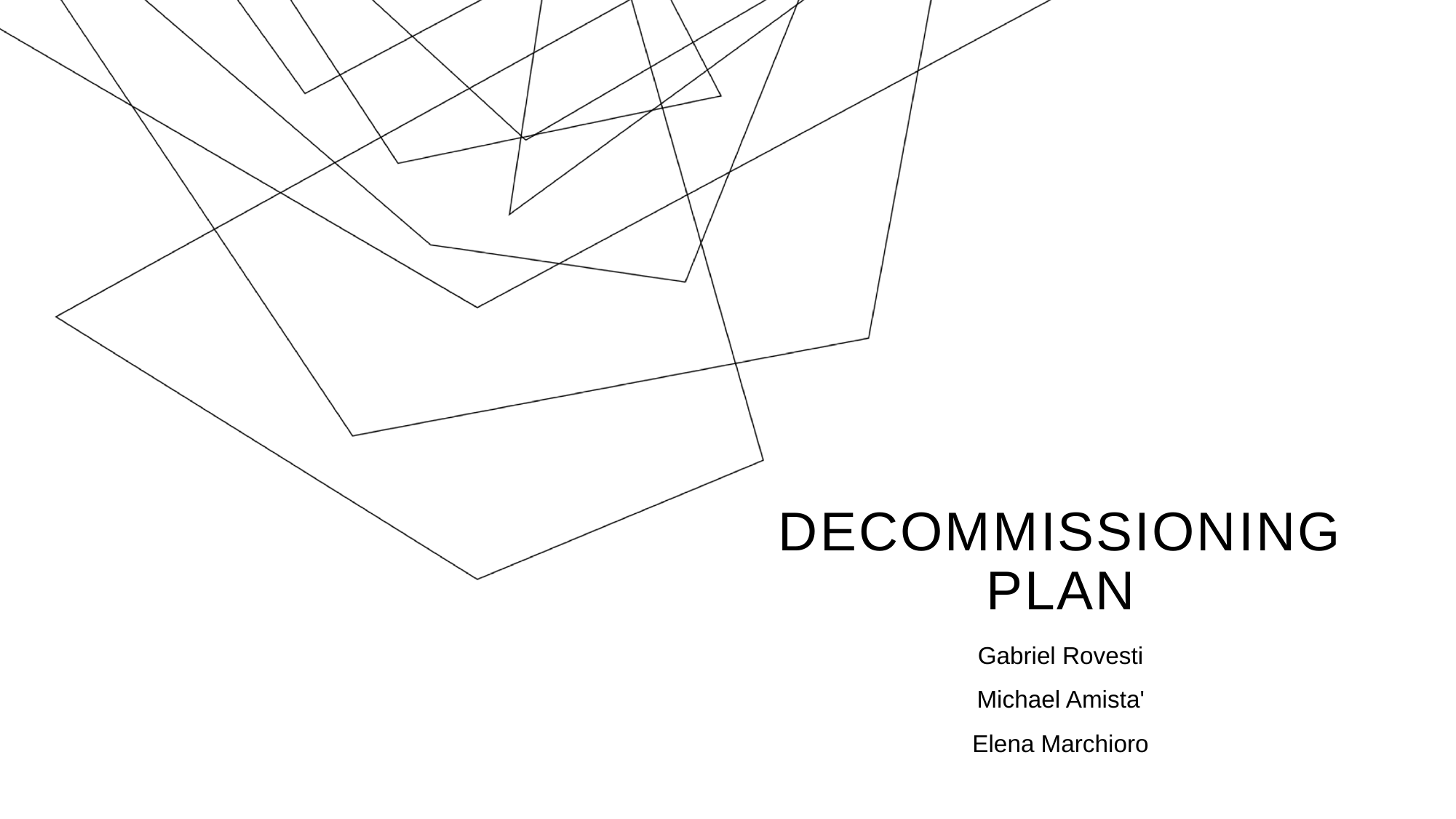

# Decommissioning plan
Gabriel Rovesti
Michael Amista'
Elena Marchioro